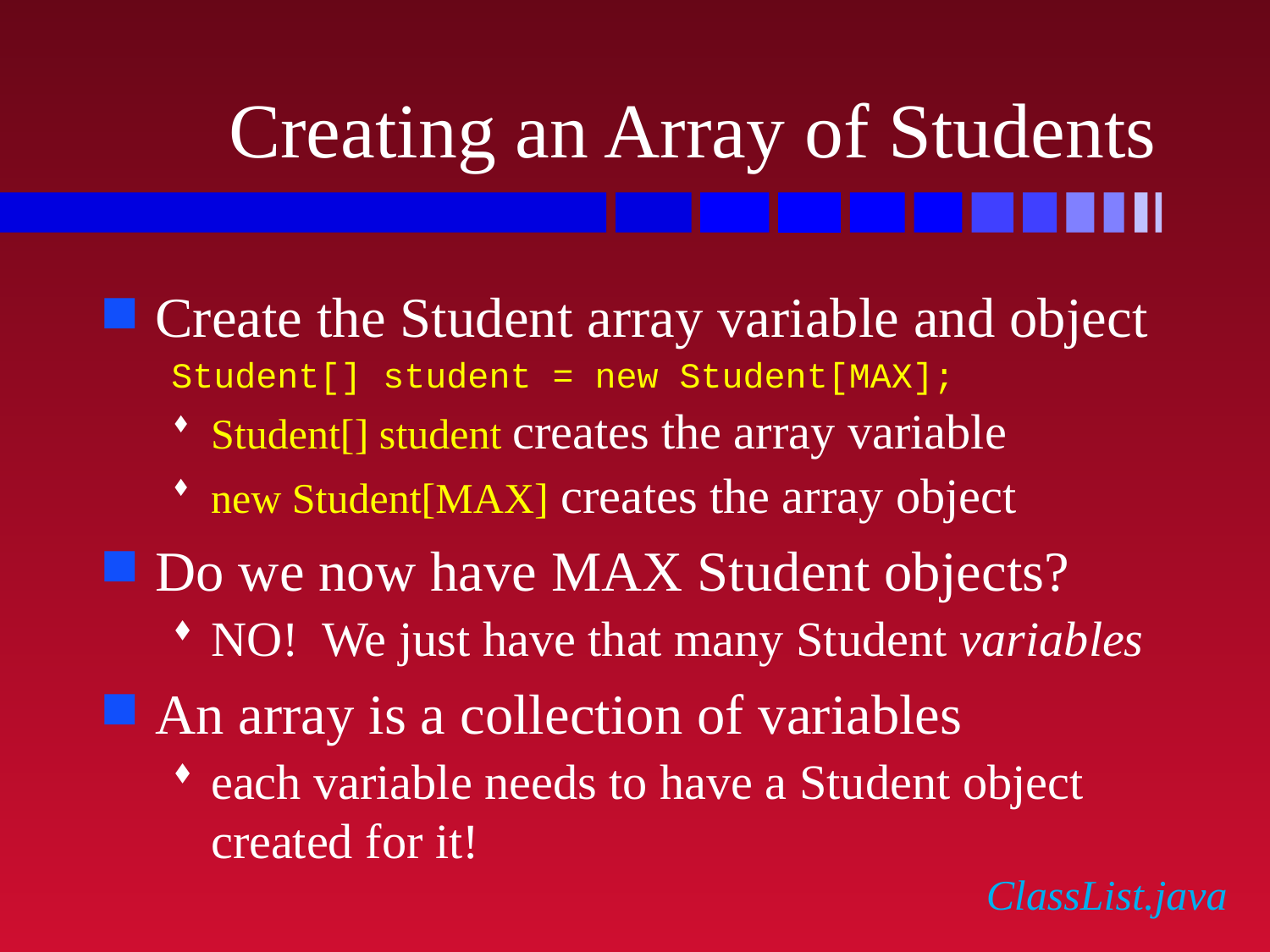

# Creating an Array of Students
Create the Student array variable and object
Student[] student = new Student[MAX];
Student[] student creates the array variable
new Student[MAX] creates the array object
Do we now have MAX Student objects?
NO!  We just have that many Student variables
An array is a collection of variables
each variable needs to have a Student object created for it!
ClassList.java